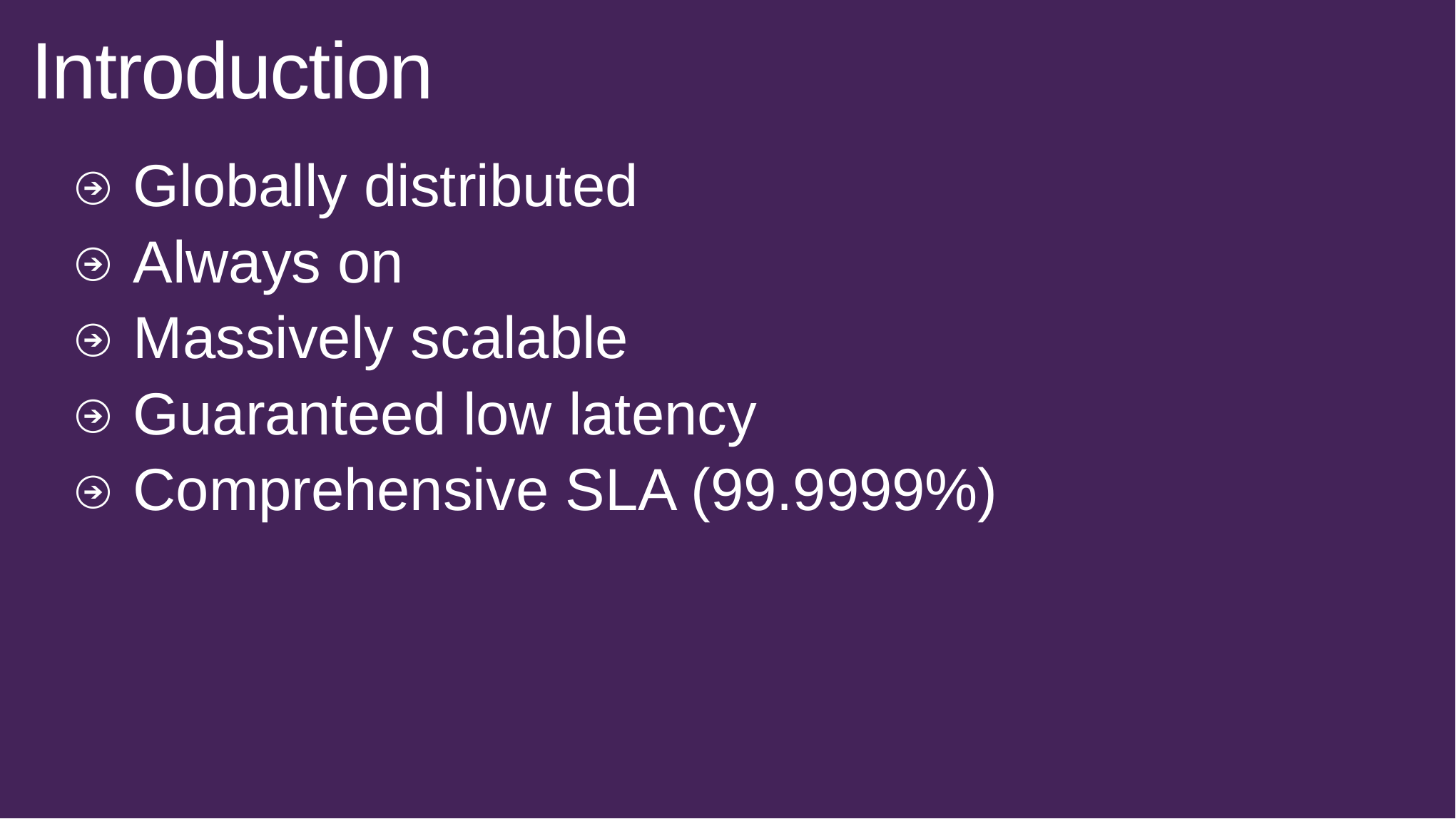

# Introduction
 Globally distributed
 Always on
 Massively scalable
 Guaranteed low latency
 Comprehensive SLA (99.9999%)